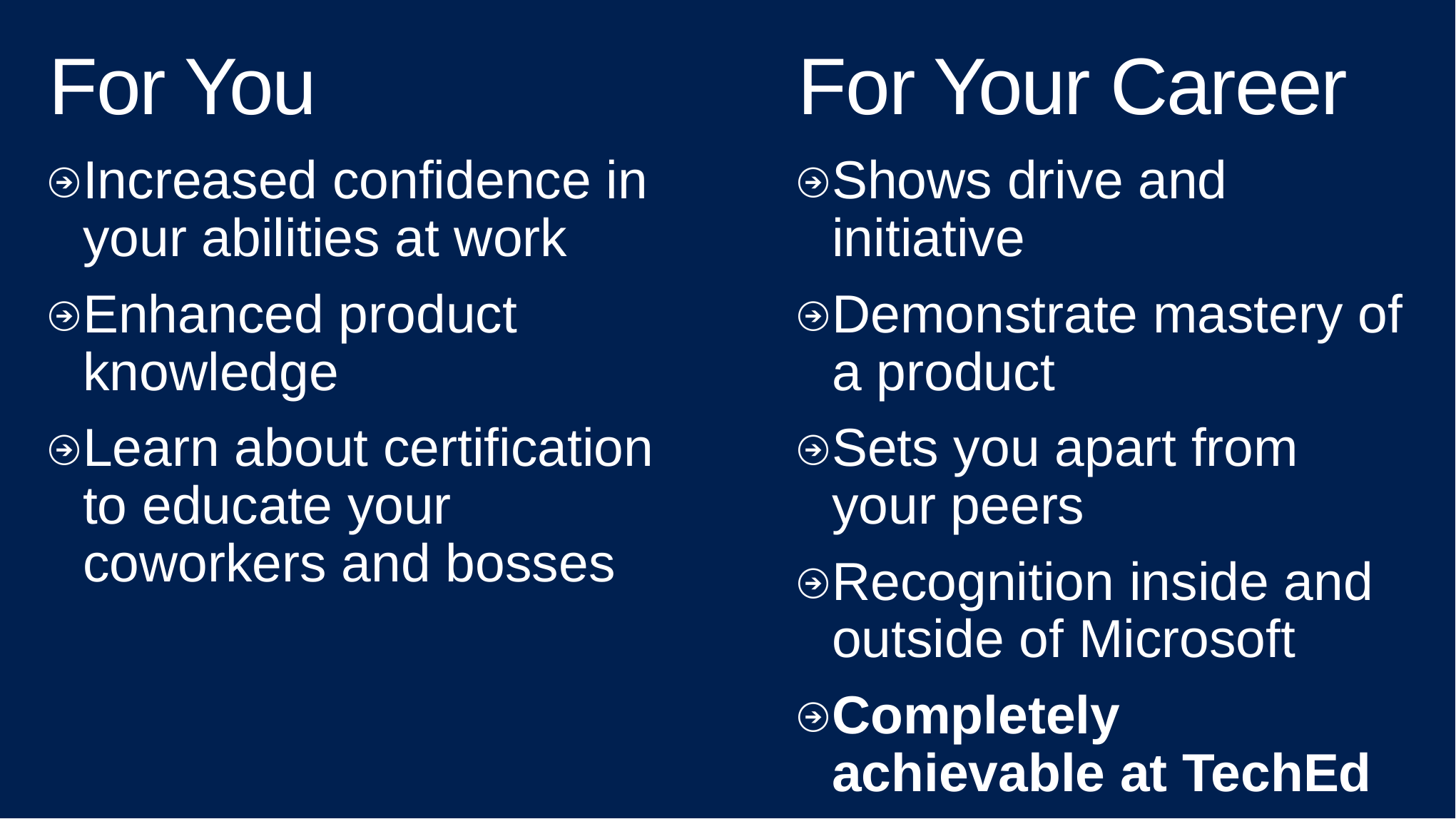

For Your Career
# For You
Increased confidence in your abilities at work
Enhanced product knowledge
Learn about certification to educate your coworkers and bosses
Shows drive and initiative
Demonstrate mastery of a product
Sets you apart from your peers
Recognition inside and outside of Microsoft
Completely achievable at TechEd